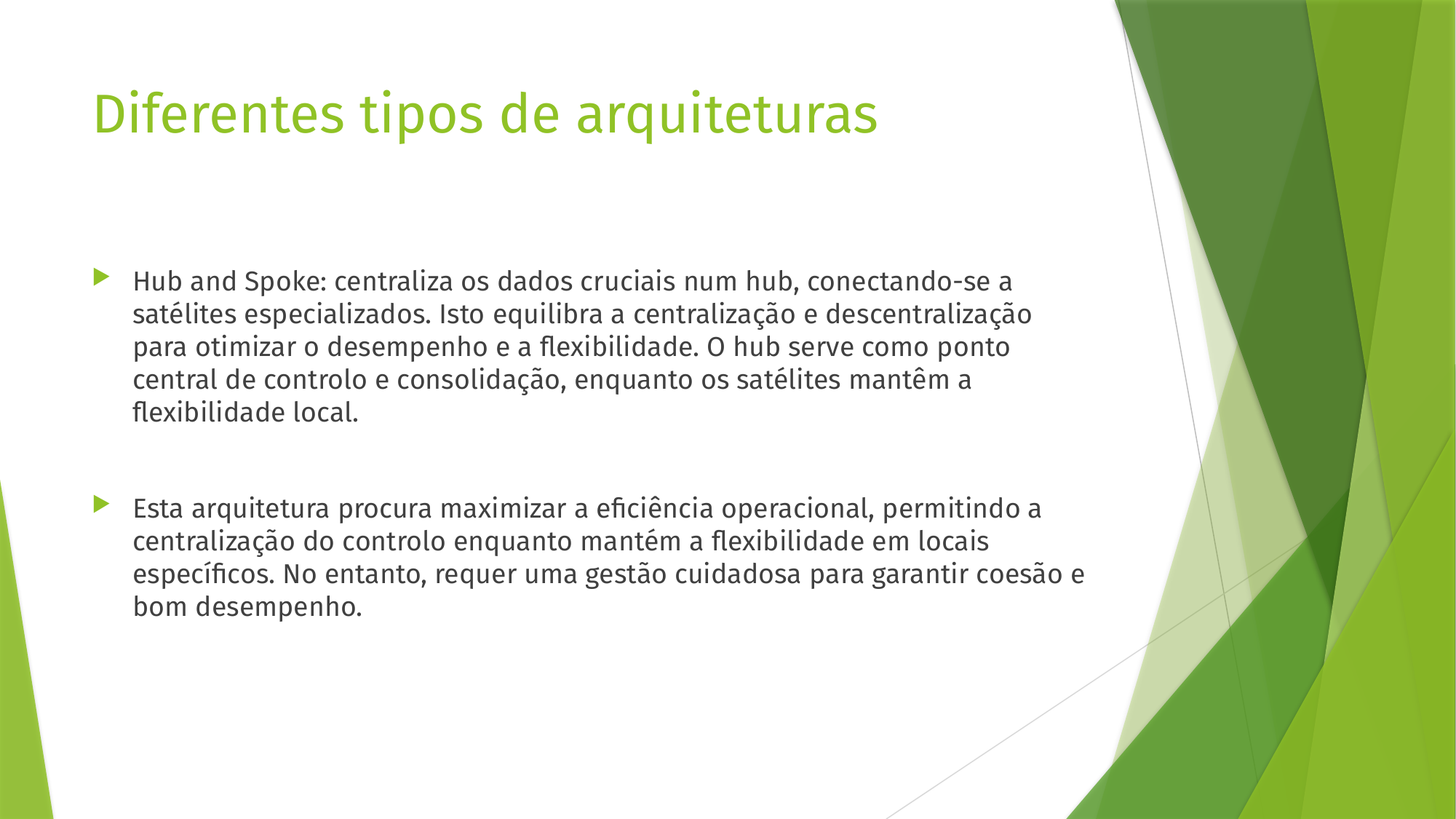

# Diferentes tipos de arquiteturas
Hub and Spoke: centraliza os dados cruciais num hub, conectando-se a satélites especializados. Isto equilibra a centralização e descentralização para otimizar o desempenho e a flexibilidade. O hub serve como ponto central de controlo e consolidação, enquanto os satélites mantêm a flexibilidade local.

Esta arquitetura procura maximizar a eficiência operacional, permitindo a centralização do controlo enquanto mantém a flexibilidade em locais específicos. No entanto, requer uma gestão cuidadosa para garantir coesão e bom desempenho.